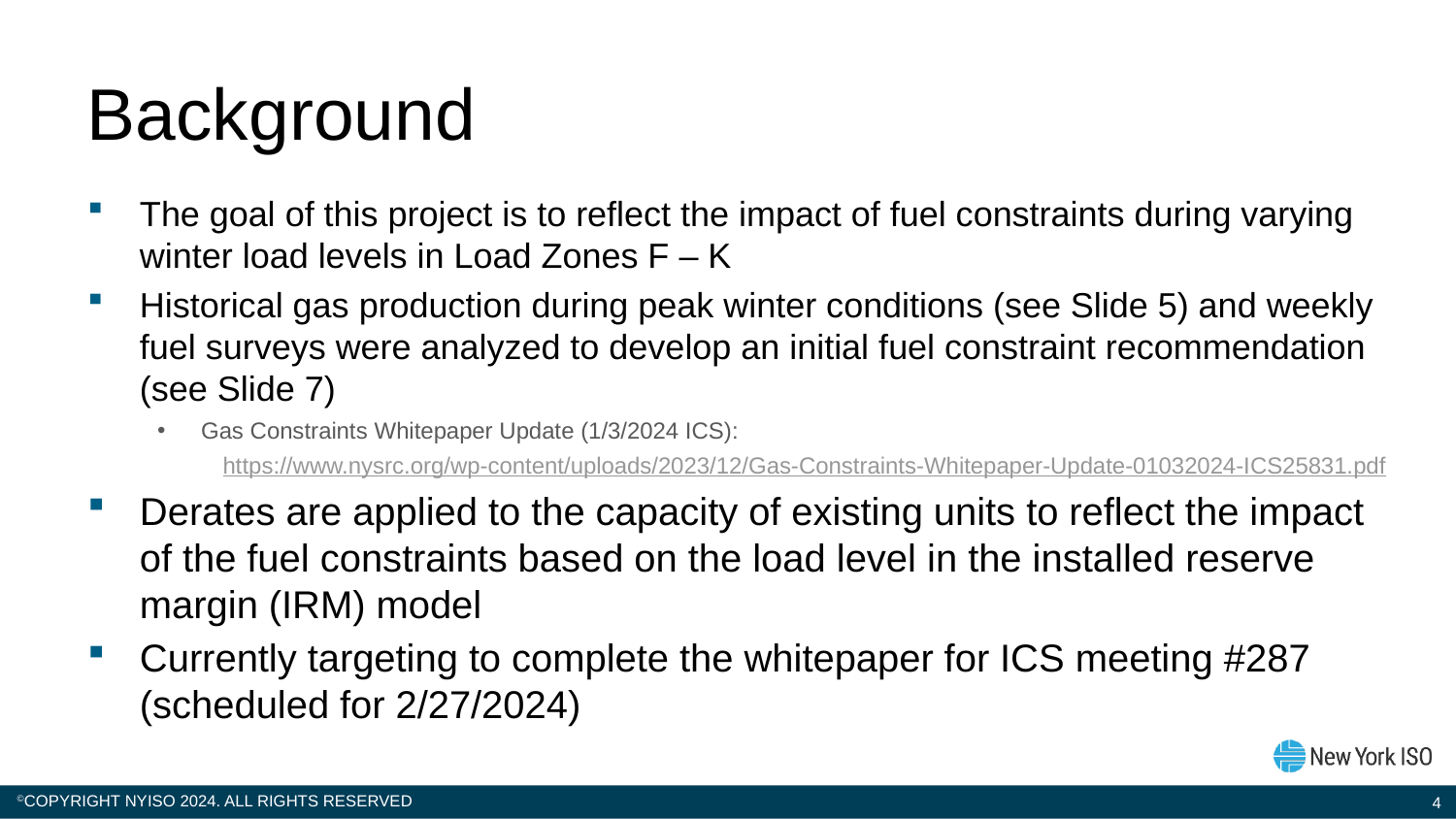

# Background
The goal of this project is to reflect the impact of fuel constraints during varying winter load levels in Load Zones F – K
Historical gas production during peak winter conditions (see Slide 5) and weekly fuel surveys were analyzed to develop an initial fuel constraint recommendation (see Slide 7)
Gas Constraints Whitepaper Update (1/3/2024 ICS):
          https://www.nysrc.org/wp-content/uploads/2023/12/Gas-Constraints-Whitepaper-Update-01032024-ICS25831.pdf
Derates are applied to the capacity of existing units to reflect the impact of the fuel constraints based on the load level in the installed reserve margin (IRM) model
Currently targeting to complete the whitepaper for ICS meeting #287 (scheduled for 2/27/2024)